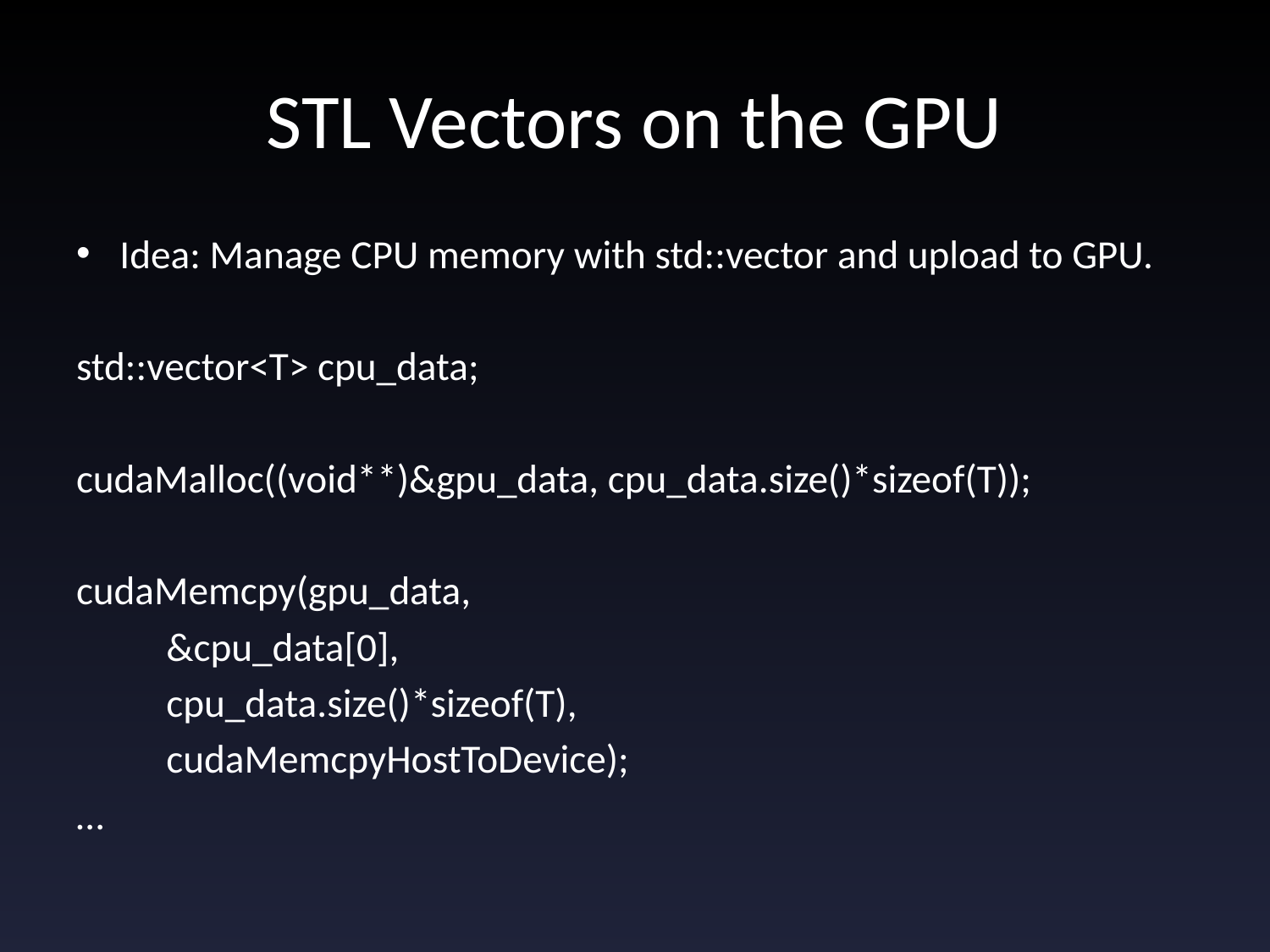

# STL Vectors on the GPU
Idea: Manage CPU memory with std::vector and upload to GPU.

std::vector<T> cpu_data;

cudaMalloc((void**)&gpu_data, cpu_data.size()*sizeof(T));

cudaMemcpy(gpu_data,
	&cpu_data[0],
	cpu_data.size()*sizeof(T),
	cudaMemcpyHostToDevice);
…